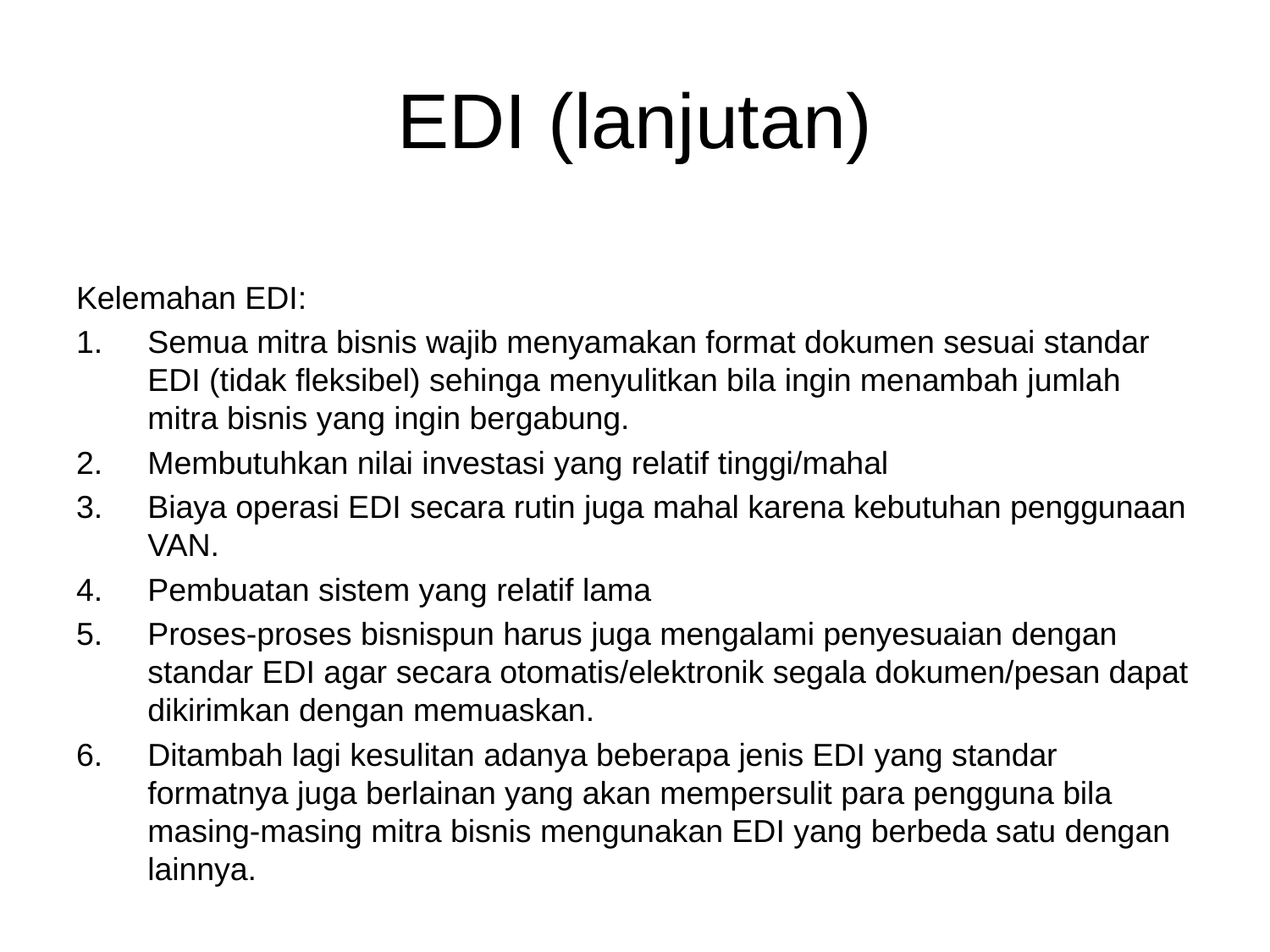

# EDI (lanjutan)

Kelemahan EDI:
Semua mitra bisnis wajib menyamakan format dokumen sesuai standar EDI (tidak fleksibel) sehinga menyulitkan bila ingin menambah jumlah mitra bisnis yang ingin bergabung.
Membutuhkan nilai investasi yang relatif tinggi/mahal
Biaya operasi EDI secara rutin juga mahal karena kebutuhan penggunaan VAN.
Pembuatan sistem yang relatif lama
Proses-proses bisnispun harus juga mengalami penyesuaian dengan standar EDI agar secara otomatis/elektronik segala dokumen/pesan dapat dikirimkan dengan memuaskan.
Ditambah lagi kesulitan adanya beberapa jenis EDI yang standar formatnya juga berlainan yang akan mempersulit para pengguna bila masing-masing mitra bisnis mengunakan EDI yang berbeda satu dengan lainnya.